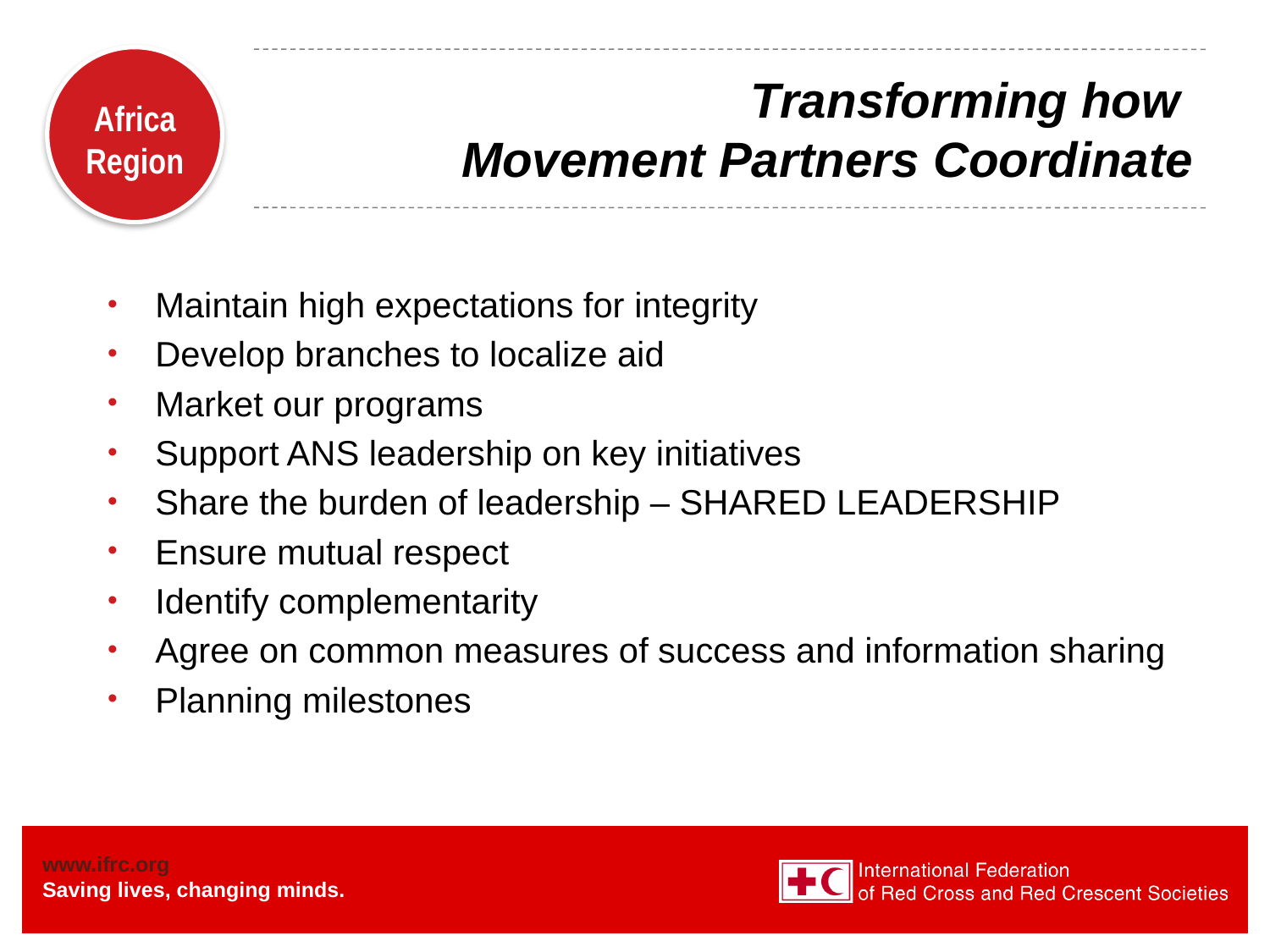

# Transforming how Movement Partners Coordinate
Maintain high expectations for integrity
Develop branches to localize aid
Market our programs
Support ANS leadership on key initiatives
Share the burden of leadership – SHARED LEADERSHIP
Ensure mutual respect
Identify complementarity
Agree on common measures of success and information sharing
Planning milestones